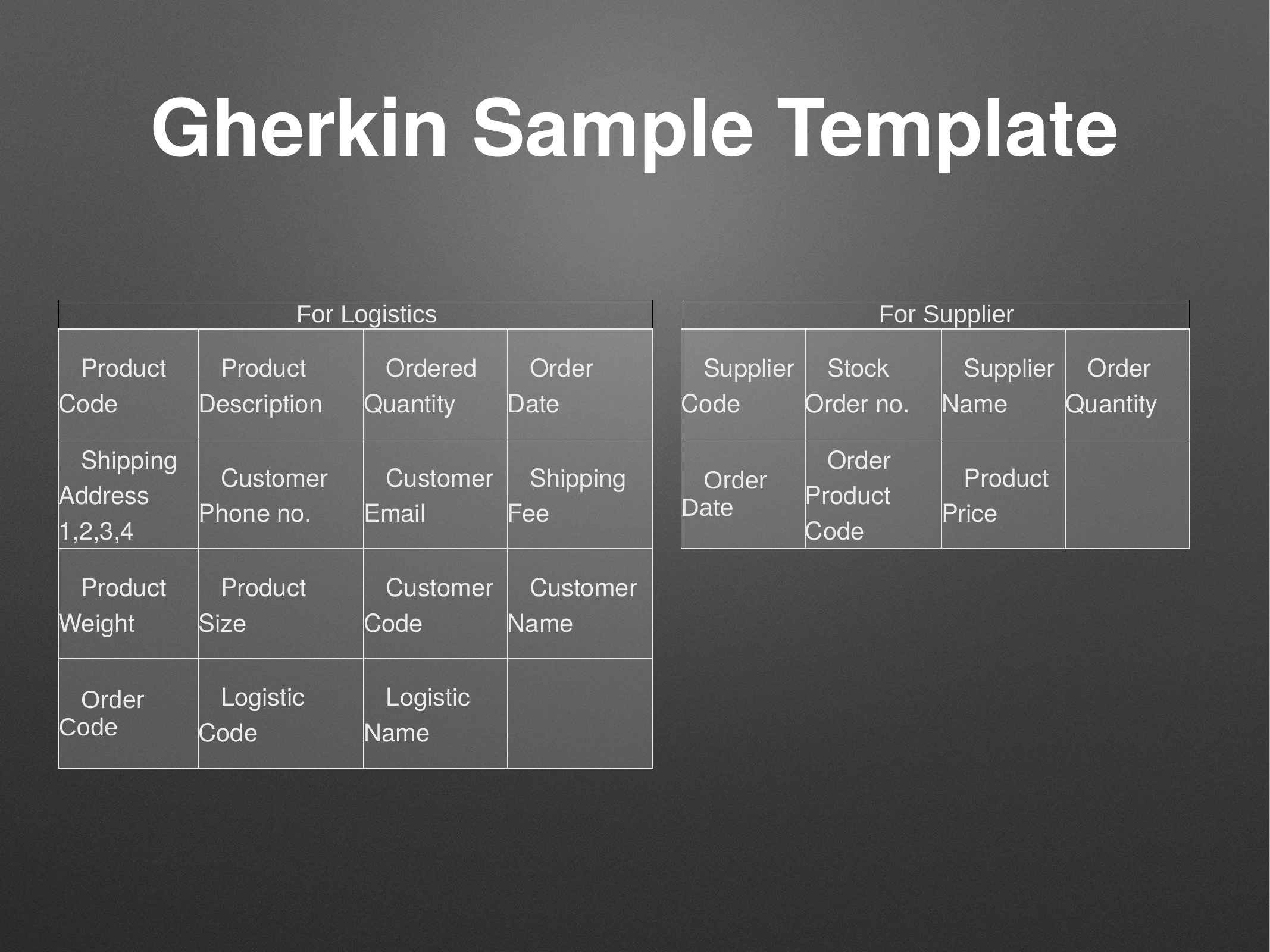

# Gherkin Sample Template
| For Logistics |  |  |  |
| --- | --- | --- | --- |
| Product Code | Product Description | Ordered Quantity | Order Date |
| Shipping Address 1,2,3,4 | Customer Phone no. | Customer Email | Shipping Fee |
| Product Weight | Product Size | Customer Code | Customer Name |
| Order Code | Logistic Code | Logistic Name |  |
| For Supplier |  |  |  |
| --- | --- | --- | --- |
| Supplier Code | Stock Order no. | Supplier Name | Order Quantity |
| Order Date | Order Product Code | Product Price |  |